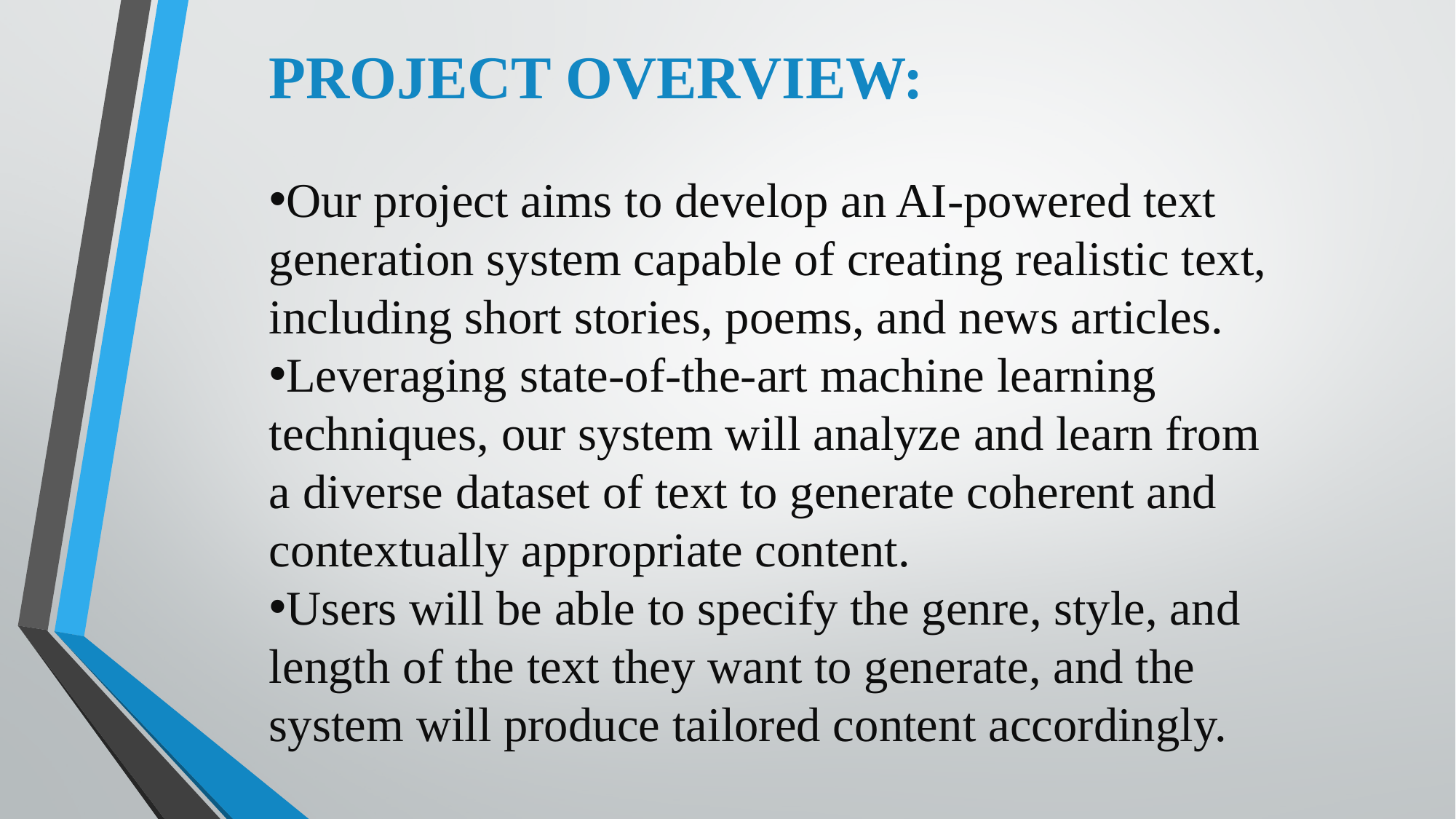

PROJECT OVERVIEW:

Our project aims to develop an AI-powered text generation system capable of creating realistic text, including short stories, poems, and news articles.
Leveraging state-of-the-art machine learning techniques, our system will analyze and learn from a diverse dataset of text to generate coherent and contextually appropriate content.
Users will be able to specify the genre, style, and length of the text they want to generate, and the system will produce tailored content accordingly.